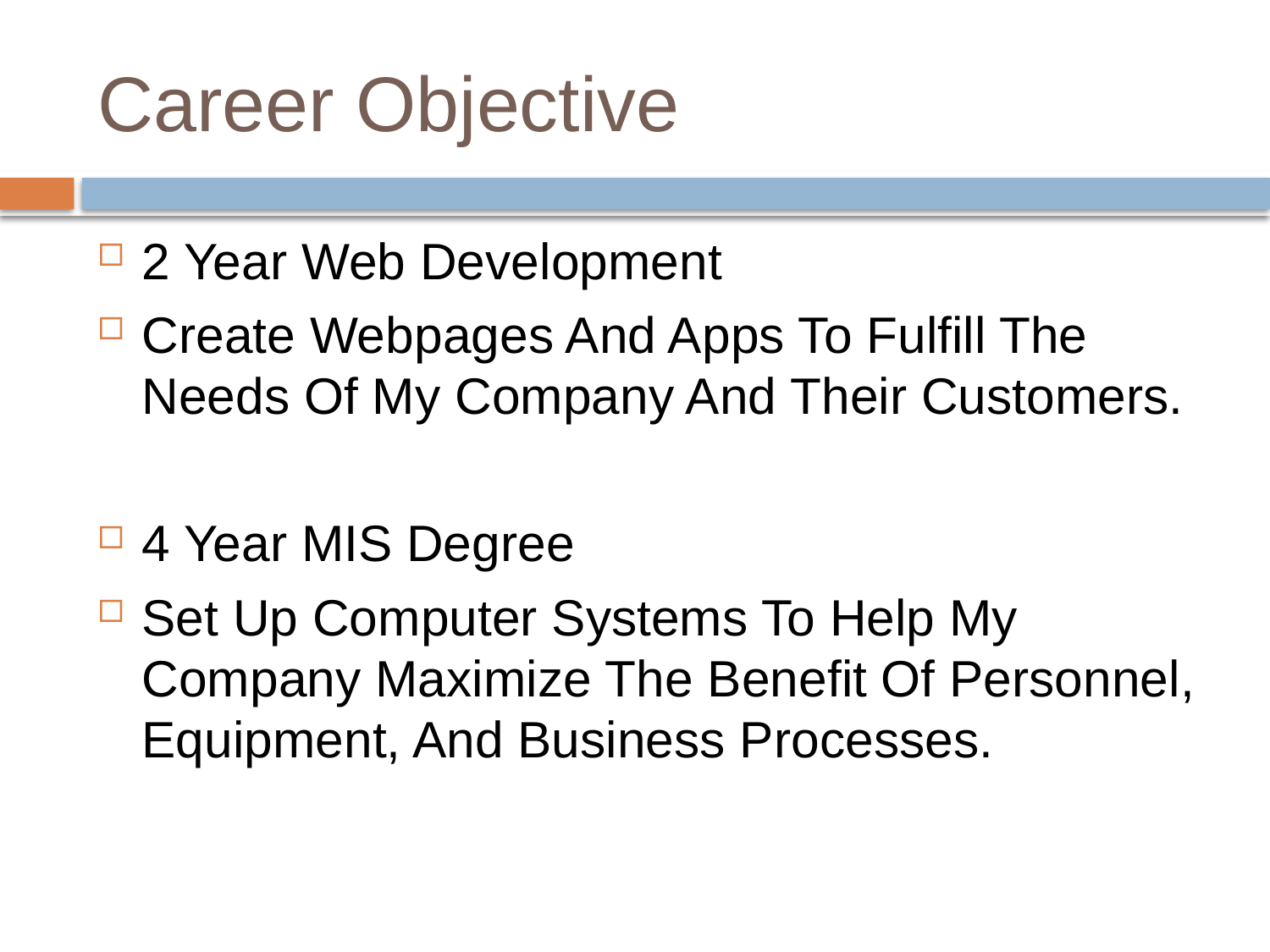

# Career Objective
2 Year Web Development
Create Webpages And Apps To Fulfill The Needs Of My Company And Their Customers.

4 Year MIS Degree
Set Up Computer Systems To Help My Company Maximize The Benefit Of Personnel, Equipment, And Business Processes.